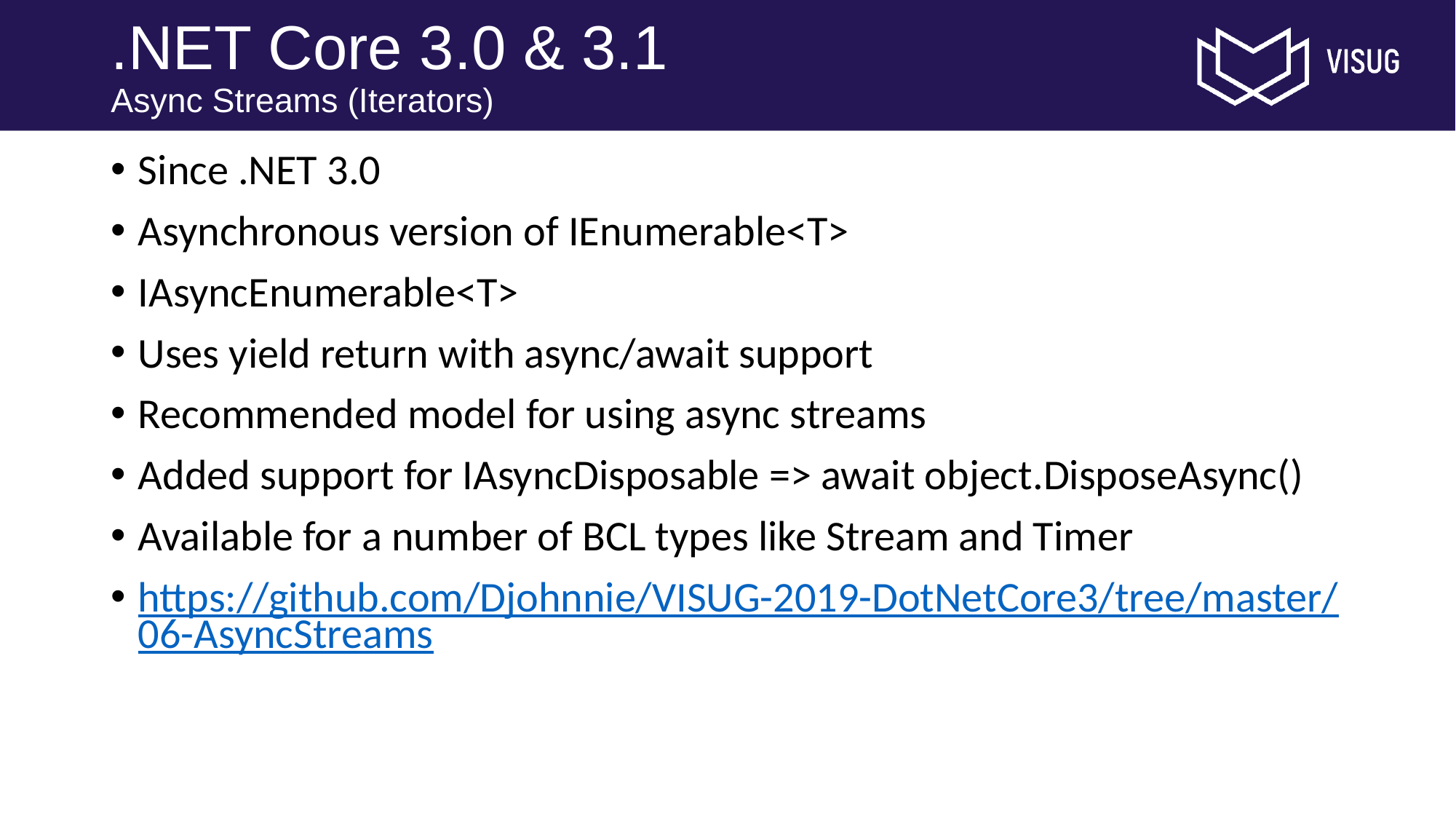

# .NET Core 3.0 & 3.1 Async Streams (Iterators)
Since .NET 3.0
Asynchronous version of IEnumerable<T>
IAsyncEnumerable<T>
Uses yield return with async/await support
Recommended model for using async streams
Added support for IAsyncDisposable => await object.DisposeAsync()
Available for a number of BCL types like Stream and Timer
https://github.com/Djohnnie/VISUG-2019-DotNetCore3/tree/master/06-AsyncStreams